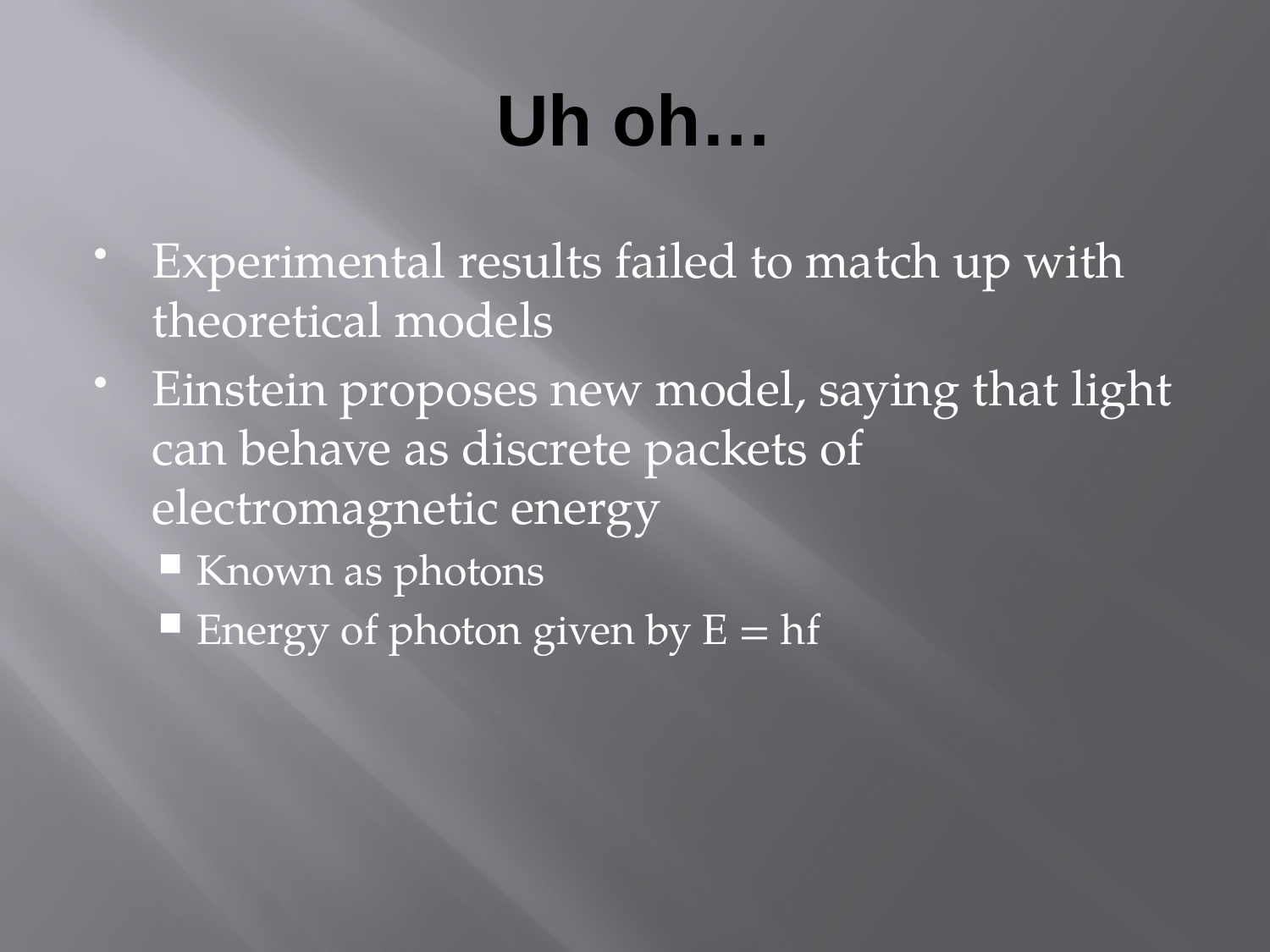

# Uh oh…
Experimental results failed to match up with theoretical models
Einstein proposes new model, saying that light can behave as discrete packets of electromagnetic energy
Known as photons
Energy of photon given by E = hf